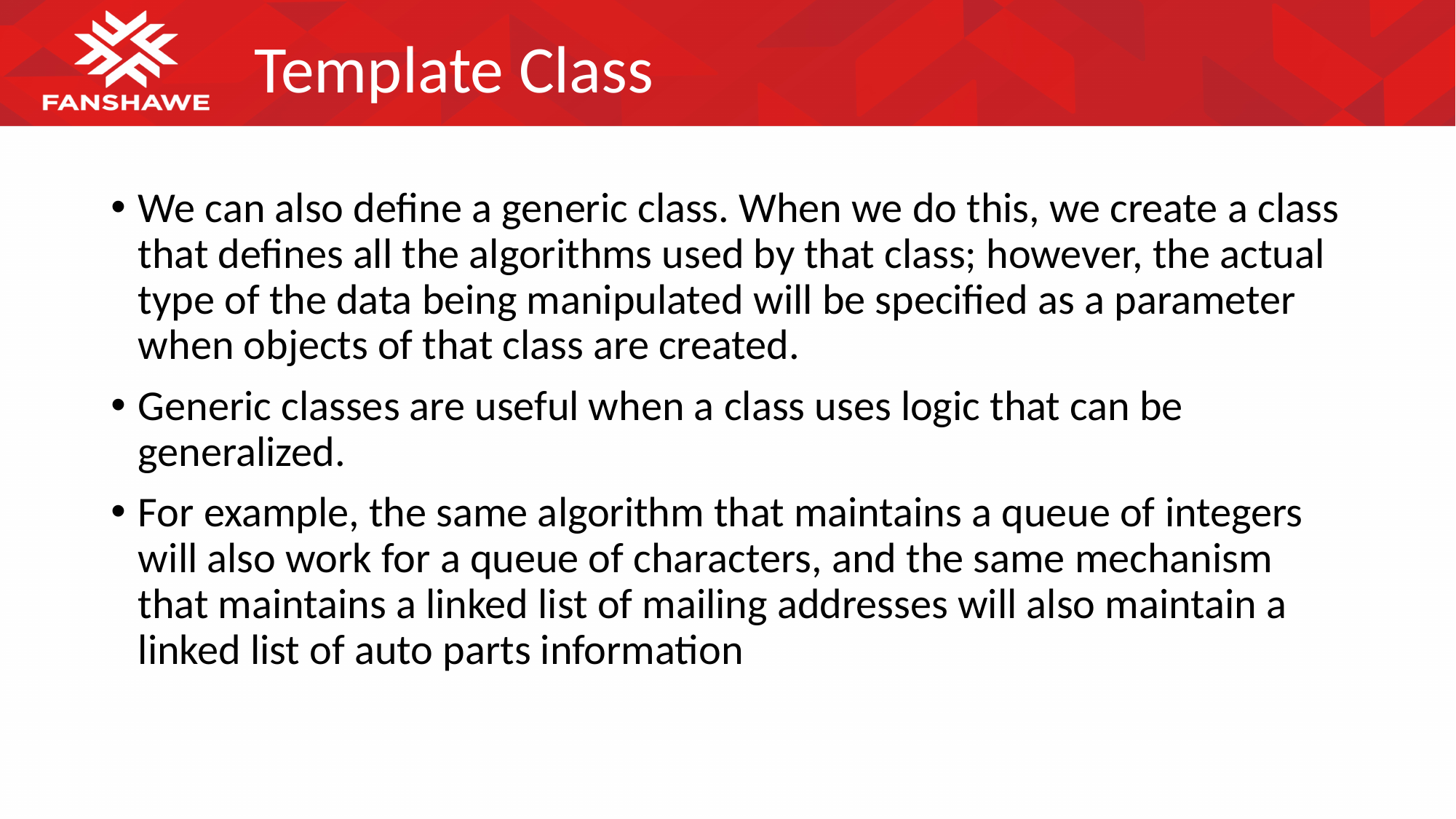

# Template Class
We can also define a generic class. When we do this, we create a class that defines all the algorithms used by that class; however, the actual type of the data being manipulated will be specified as a parameter when objects of that class are created.
Generic classes are useful when a class uses logic that can be generalized.
For example, the same algorithm that maintains a queue of integers will also work for a queue of characters, and the same mechanism that maintains a linked list of mailing addresses will also maintain a linked list of auto parts information